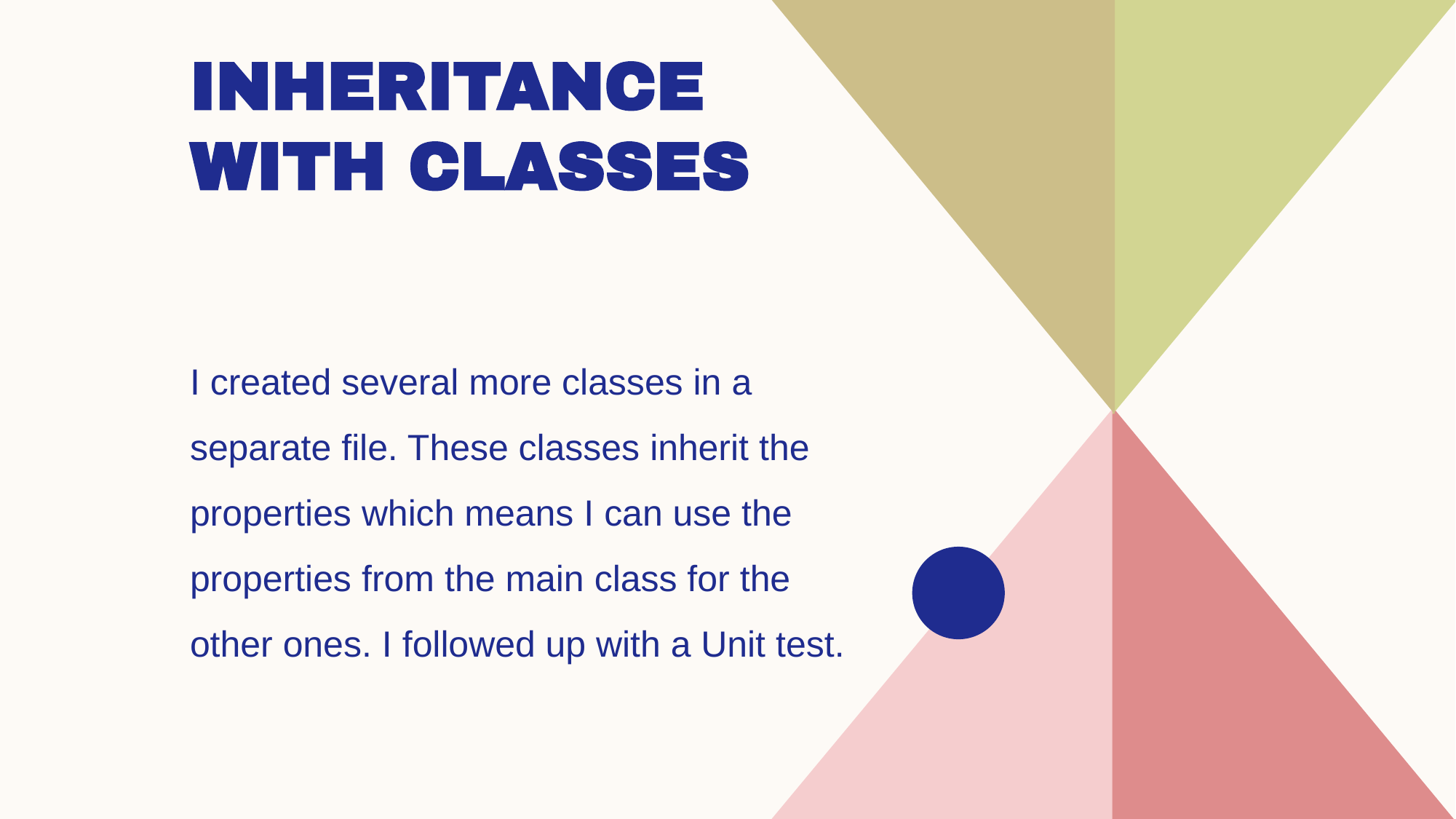

# Inheritance with Classes
I created several more classes in a separate file. These classes inherit the properties which means I can use the properties from the main class for the other ones. I followed up with a Unit test.